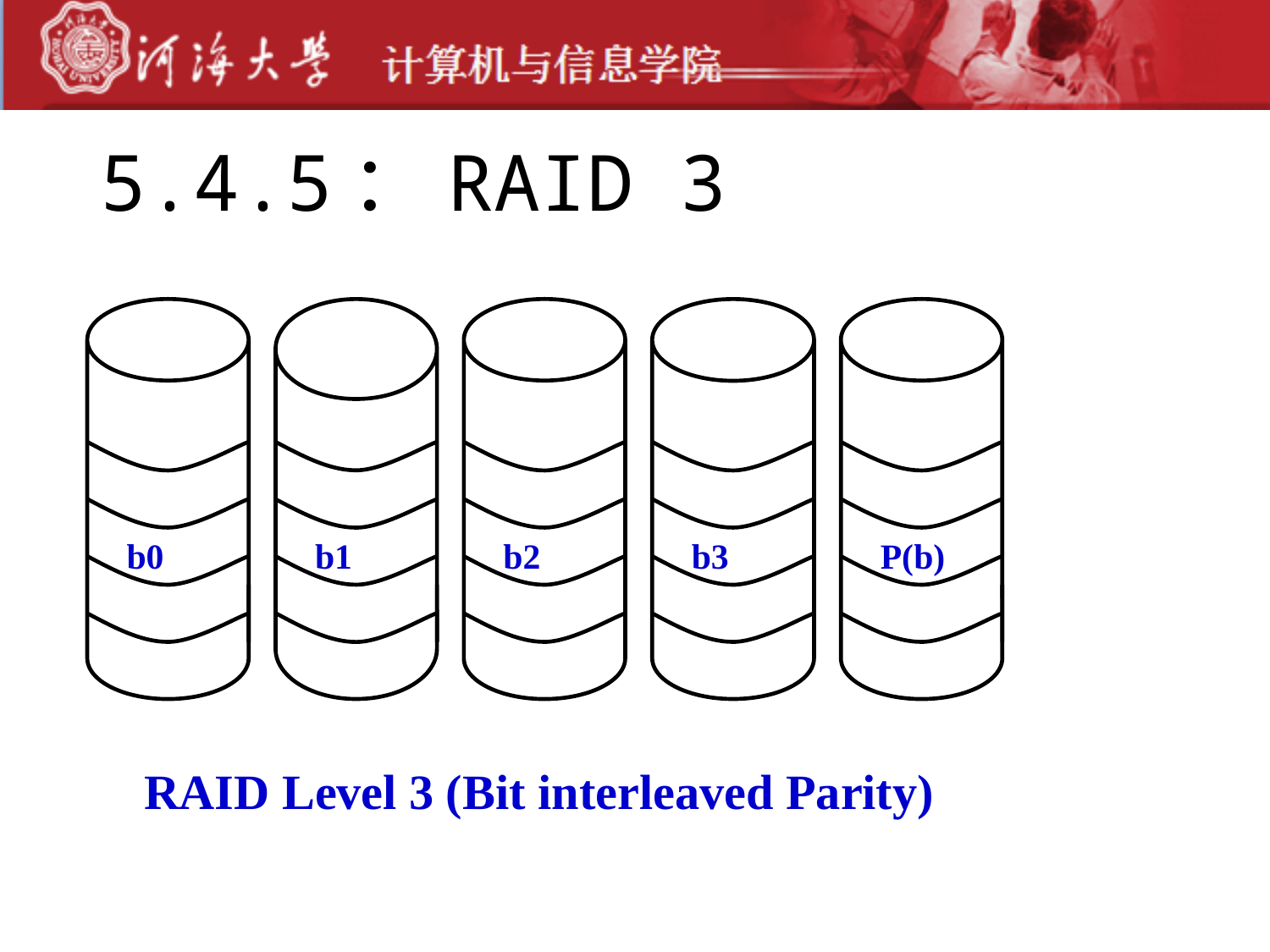

# 5.4.5：RAID 3

b0

b2

b3

P(b)

b1

 RAID Level 3 (Bit interleaved Parity)